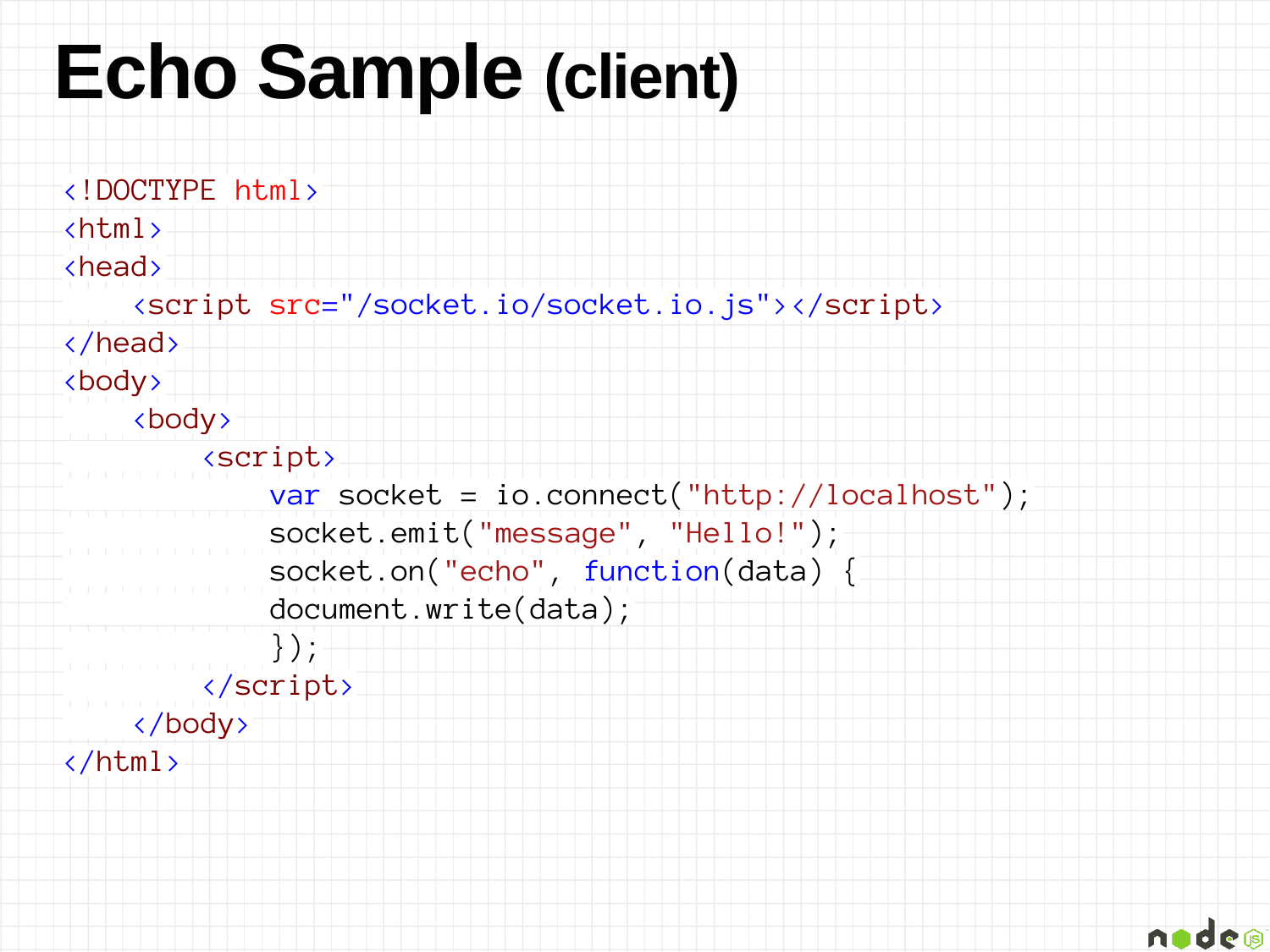

# Echo Sample (client)
<!DOCTYPE html>
<html>
<head>
    <script src="/socket.io/socket.io.js"></script>
</head>
<body>
    <body>
        <script>
            var socket = io.connect("http://localhost");
            socket.emit("message", "Hello!");
            socket.on("echo", function(data) {
            document.write(data);
            });
        </script>
    </body>
</html>